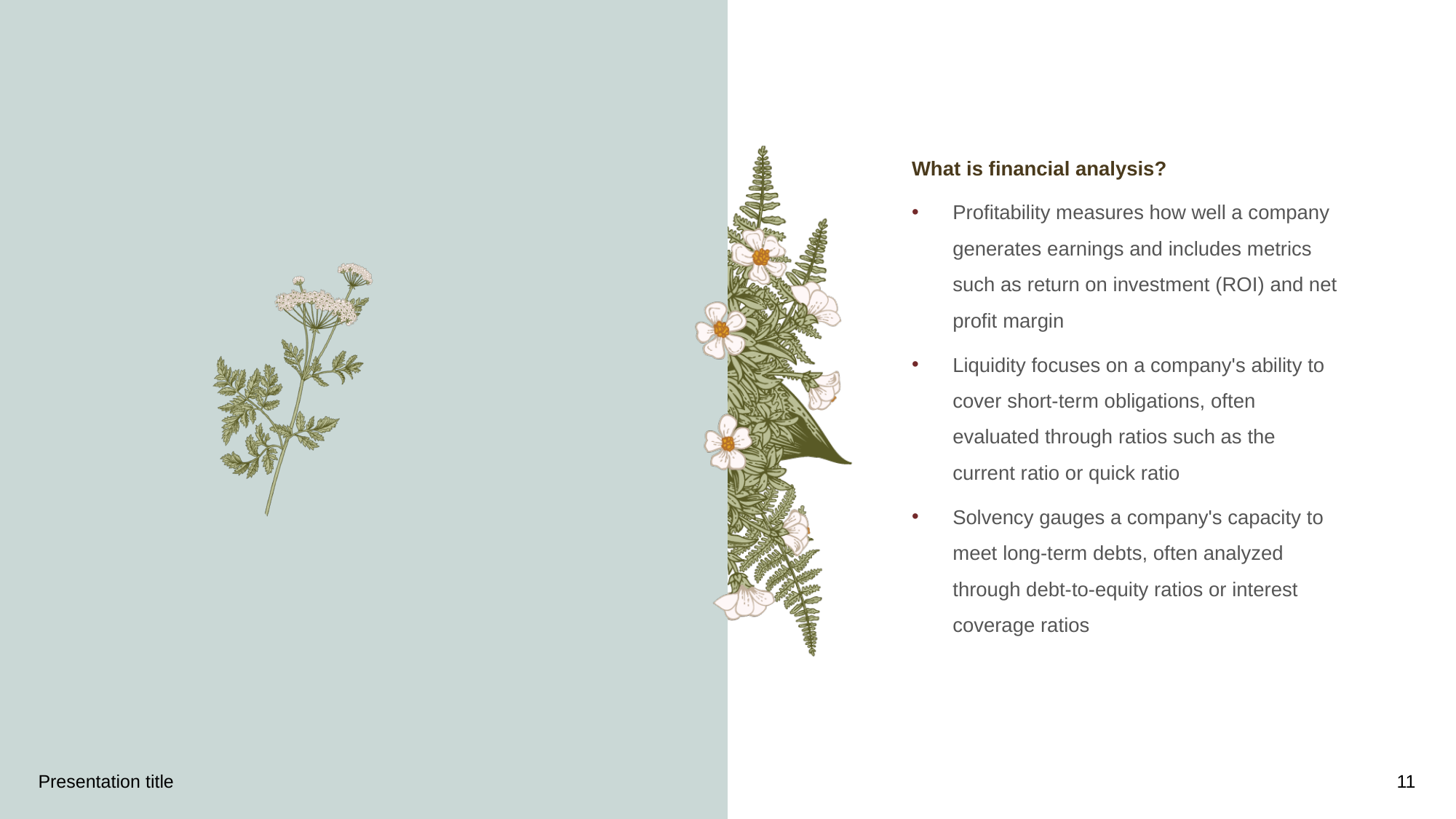

What is financial analysis?
Profitability measures how well a company generates earnings and includes metrics such as return on investment (ROI) and net profit margin
Liquidity focuses on a company's ability to cover short-term obligations, often evaluated through ratios such as the current ratio or quick ratio
Solvency gauges a company's capacity to meet long-term debts, often analyzed through debt-to-equity ratios or interest coverage ratios

Presentation title
11